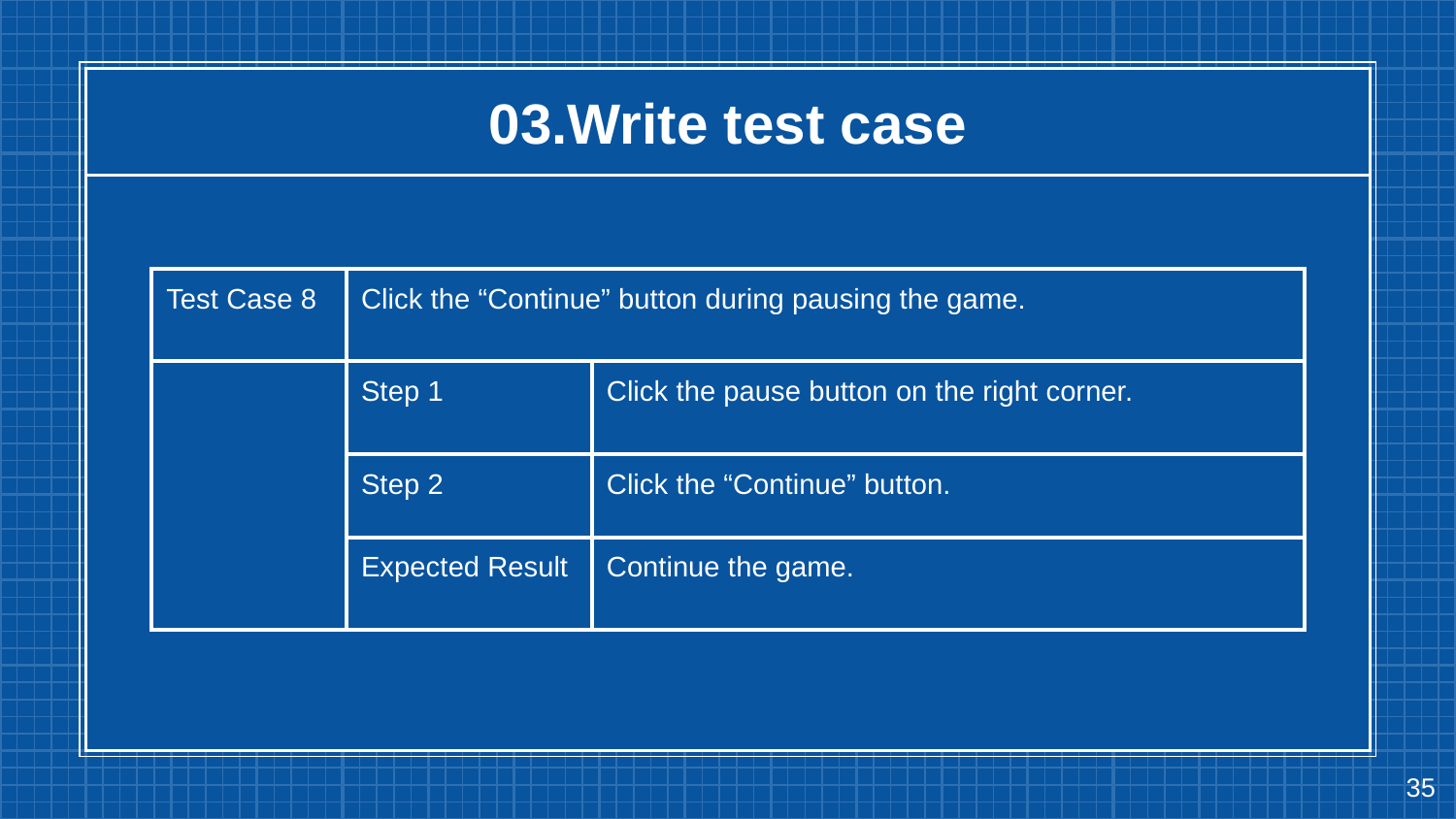

# 03.Write test case
| Test Case 8 | Click the “Continue” button during pausing the game. |  |
| --- | --- | --- |
|  | Step 1 | Click the pause button on the right corner. |
|  | Step 2 | Click the “Continue” button. |
|  | Expected Result | Continue the game. |
35